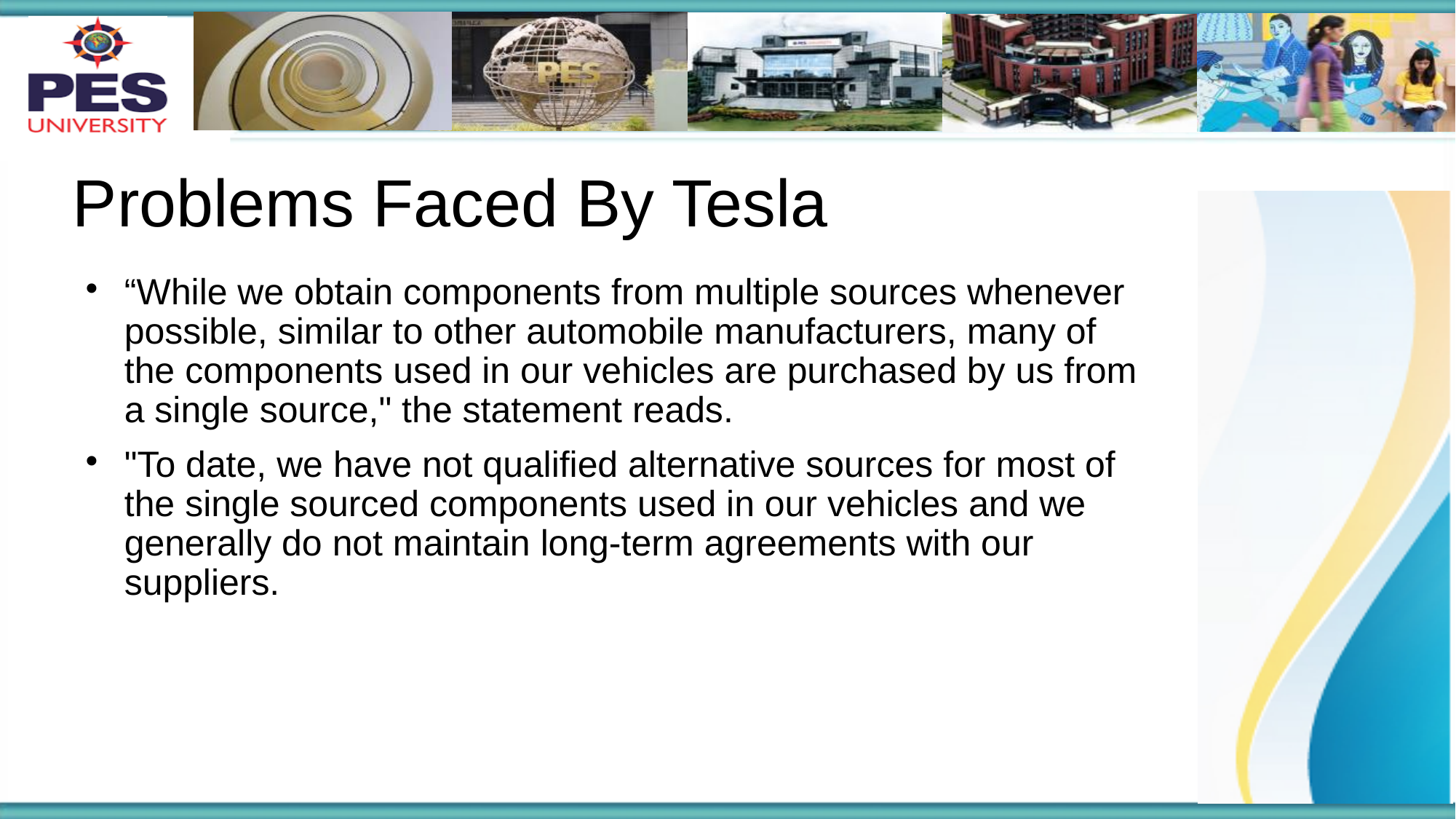

# Problems Faced By Tesla
“While we obtain components from multiple sources whenever possible, similar to other automobile manufacturers, many of the components used in our vehicles are purchased by us from a single source," the statement reads.
"To date, we have not qualified alternative sources for most of the single sourced components used in our vehicles and we generally do not maintain long-term agreements with our suppliers.